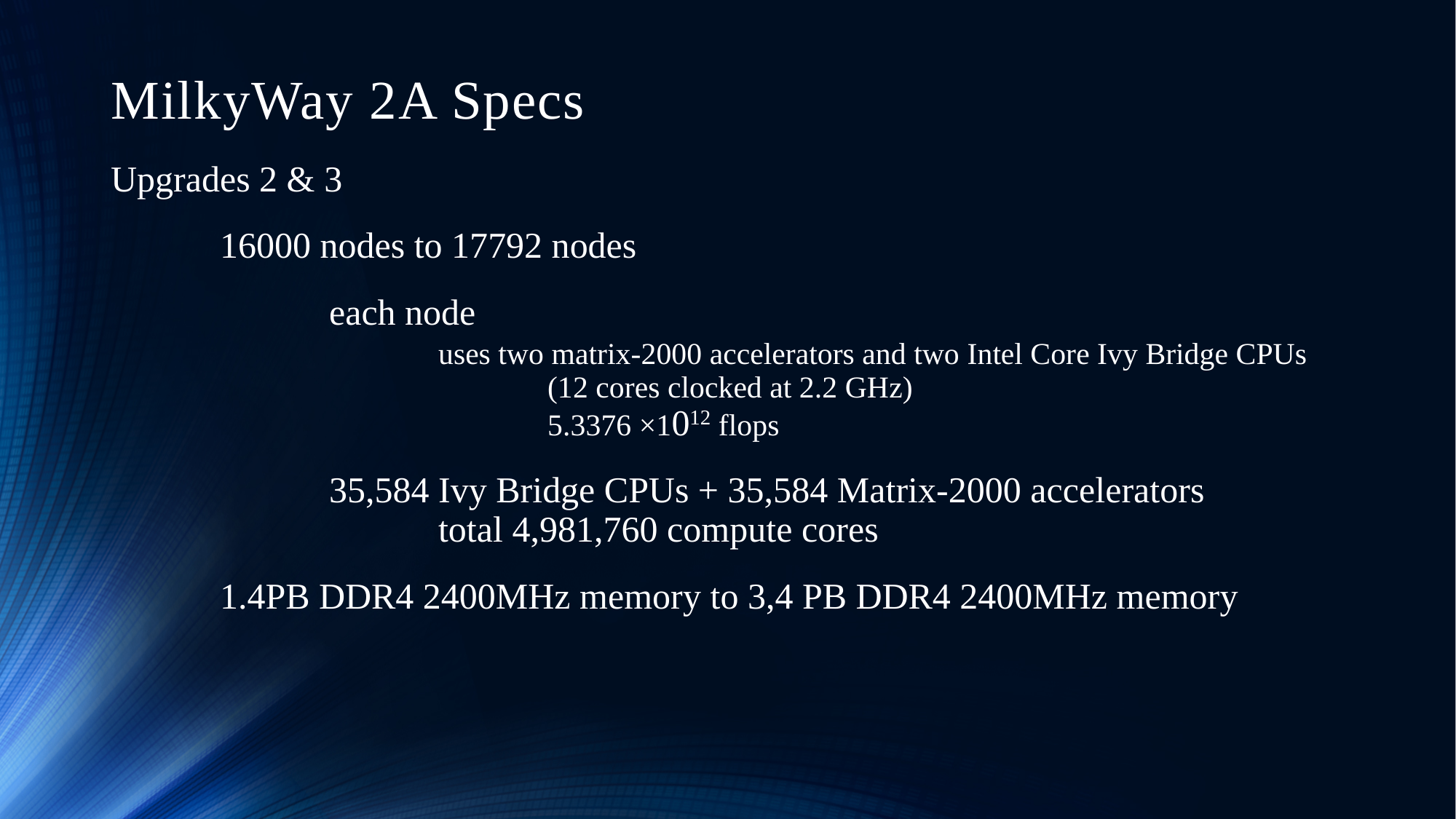

# MilkyWay 2A Specs
Upgrades 2 & 3
	16000 nodes to 17792 nodes
		each node												uses two matrix-2000 accelerators and two Intel Core Ivy Bridge CPUs 					(12 cores clocked at 2.2 GHz)									5.3376 ×1012 flops
		35,584 Ivy Bridge CPUs + 35,584 Matrix-2000 accelerators					total 4,981,760 compute cores
	1.4PB DDR4 2400MHz memory to 3,4 PB DDR4 2400MHz memory